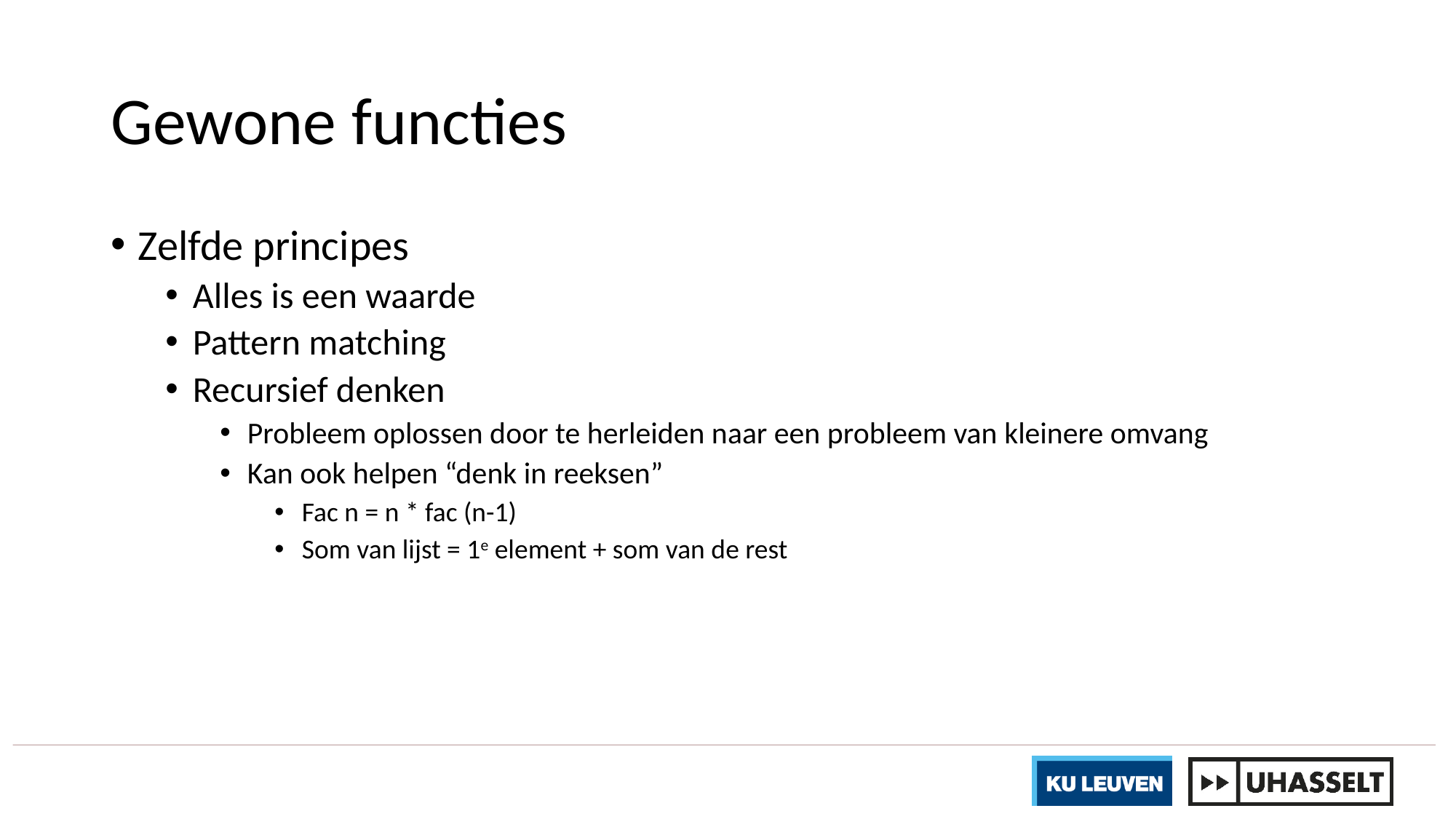

# Gewone functies
Zelfde principes
Alles is een waarde
Pattern matching
Recursief denken
Probleem oplossen door te herleiden naar een probleem van kleinere omvang
Kan ook helpen “denk in reeksen”
Fac n = n * fac (n-1)
Som van lijst = 1e element + som van de rest